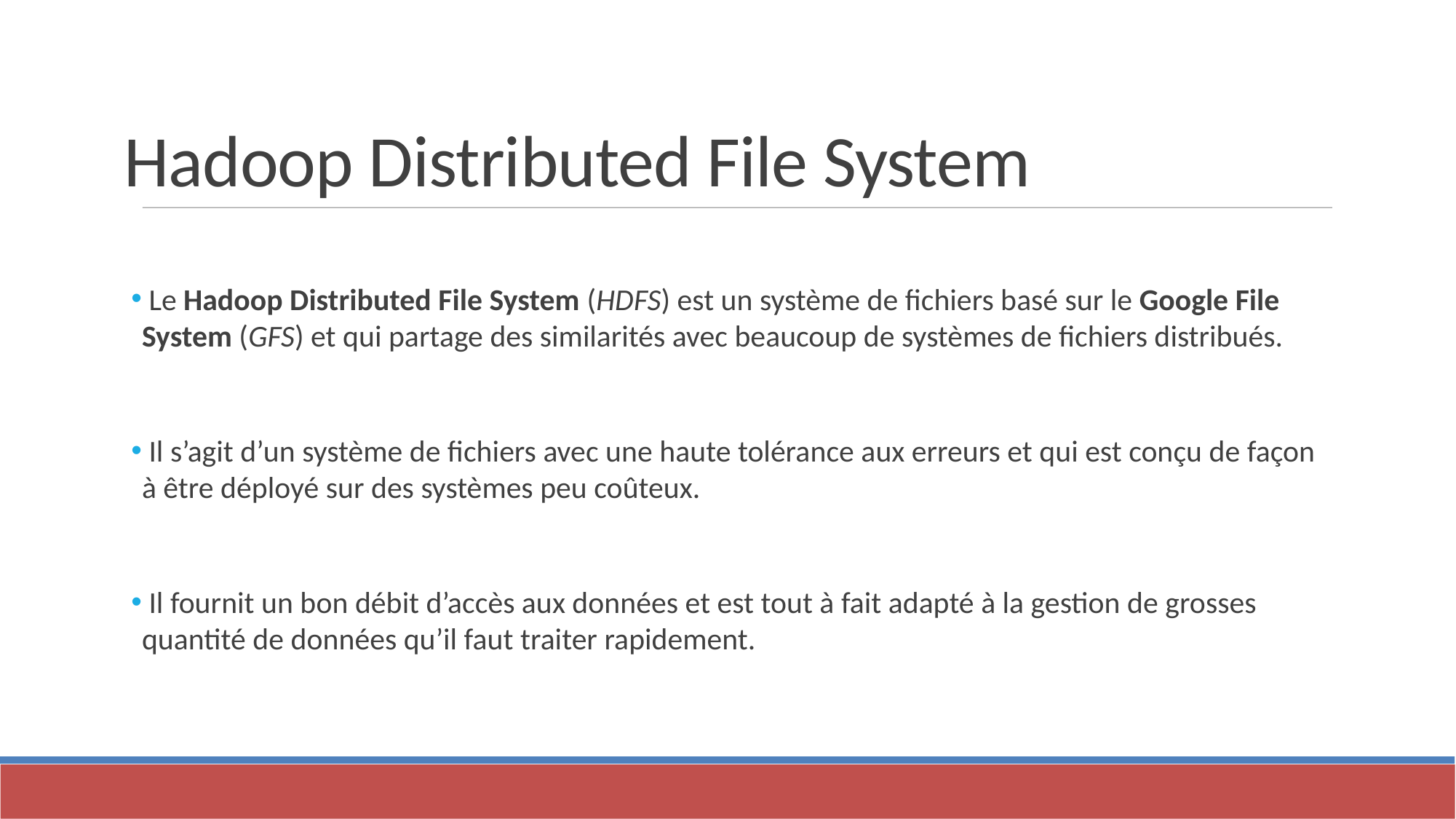

Hadoop Distributed File System

 Le Hadoop Distributed File System (HDFS) est un système de fichiers basé sur le Google File System (GFS) et qui partage des similarités avec beaucoup de systèmes de fichiers distribués.

 Il s’agit d’un système de fichiers avec une haute tolérance aux erreurs et qui est conçu de façon à être déployé sur des systèmes peu coûteux.

 Il fournit un bon débit d’accès aux données et est tout à fait adapté à la gestion de grosses quantité de données qu’il faut traiter rapidement.